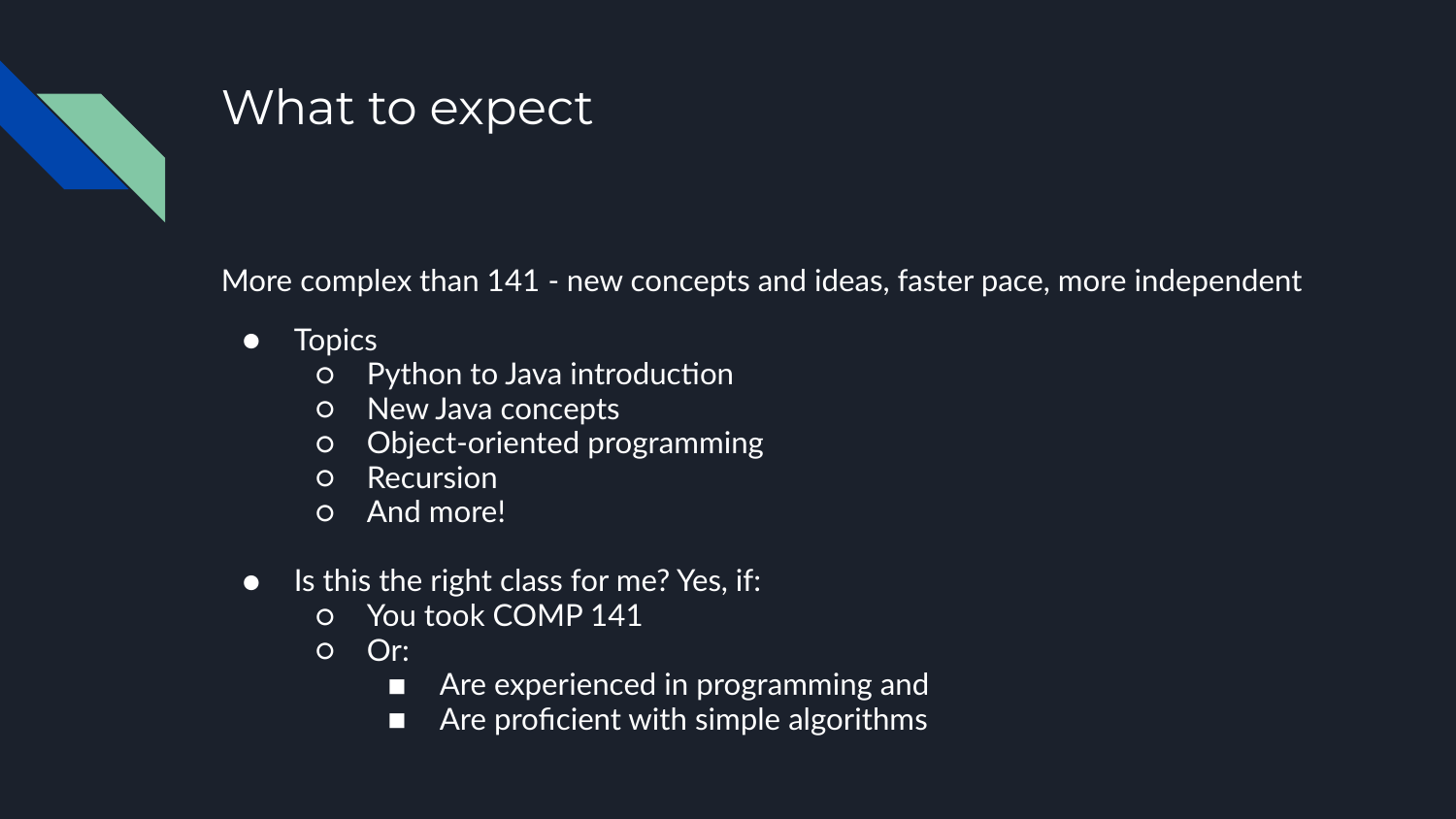

# What to expect
More complex than 141 - new concepts and ideas, faster pace, more independent
Topics
Python to Java introduction
New Java concepts
Object-oriented programming
Recursion
And more!
Is this the right class for me? Yes, if:
You took COMP 141
Or:
Are experienced in programming and
Are proficient with simple algorithms